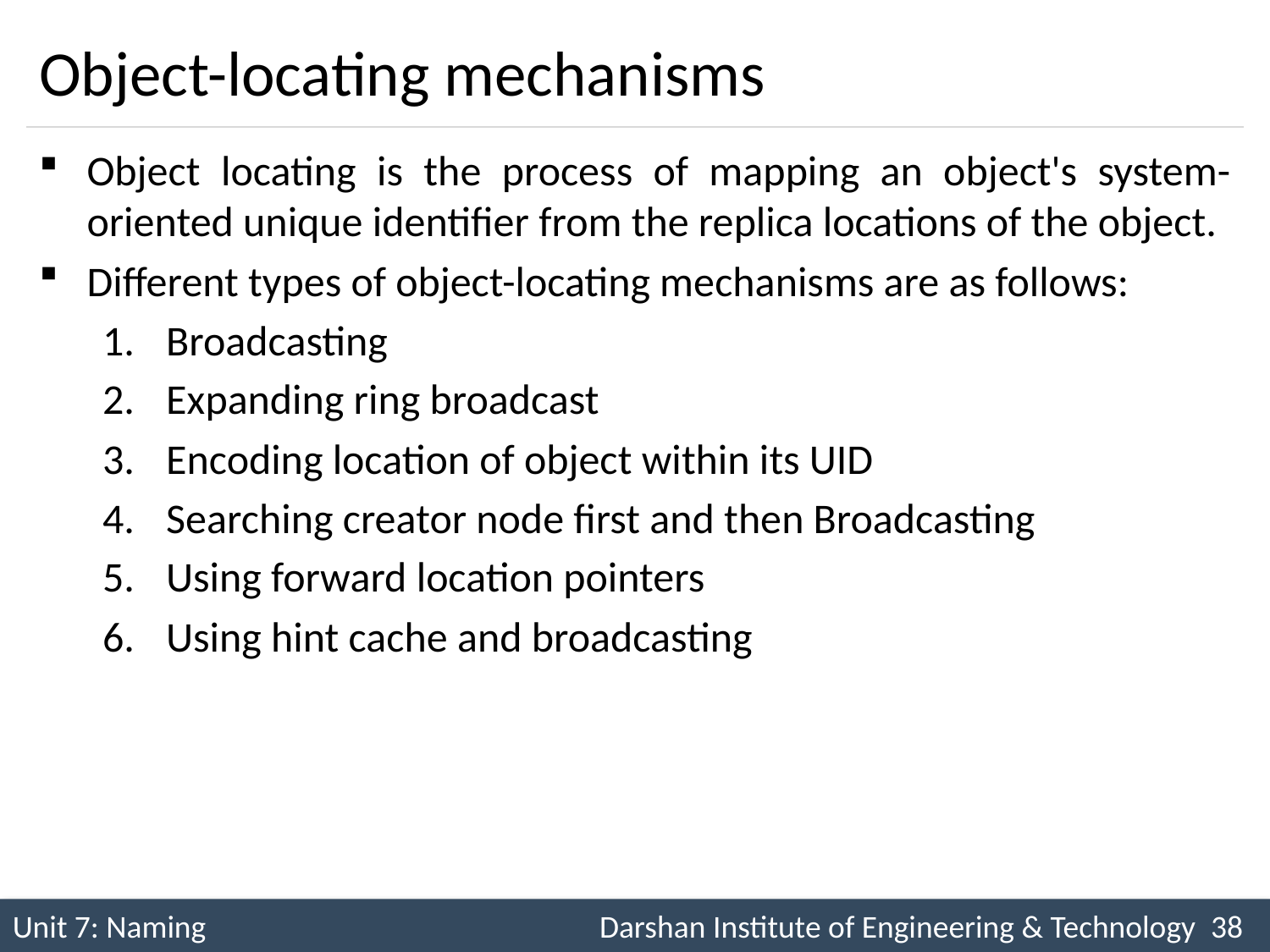

# Object-locating mechanisms
Object locating is the process of mapping an object's system-oriented unique identifier from the replica locations of the object.
Different types of object-locating mechanisms are as follows:
Broadcasting
Expanding ring broadcast
Encoding location of object within its UID
Searching creator node first and then Broadcasting
Using forward location pointers
Using hint cache and broadcasting